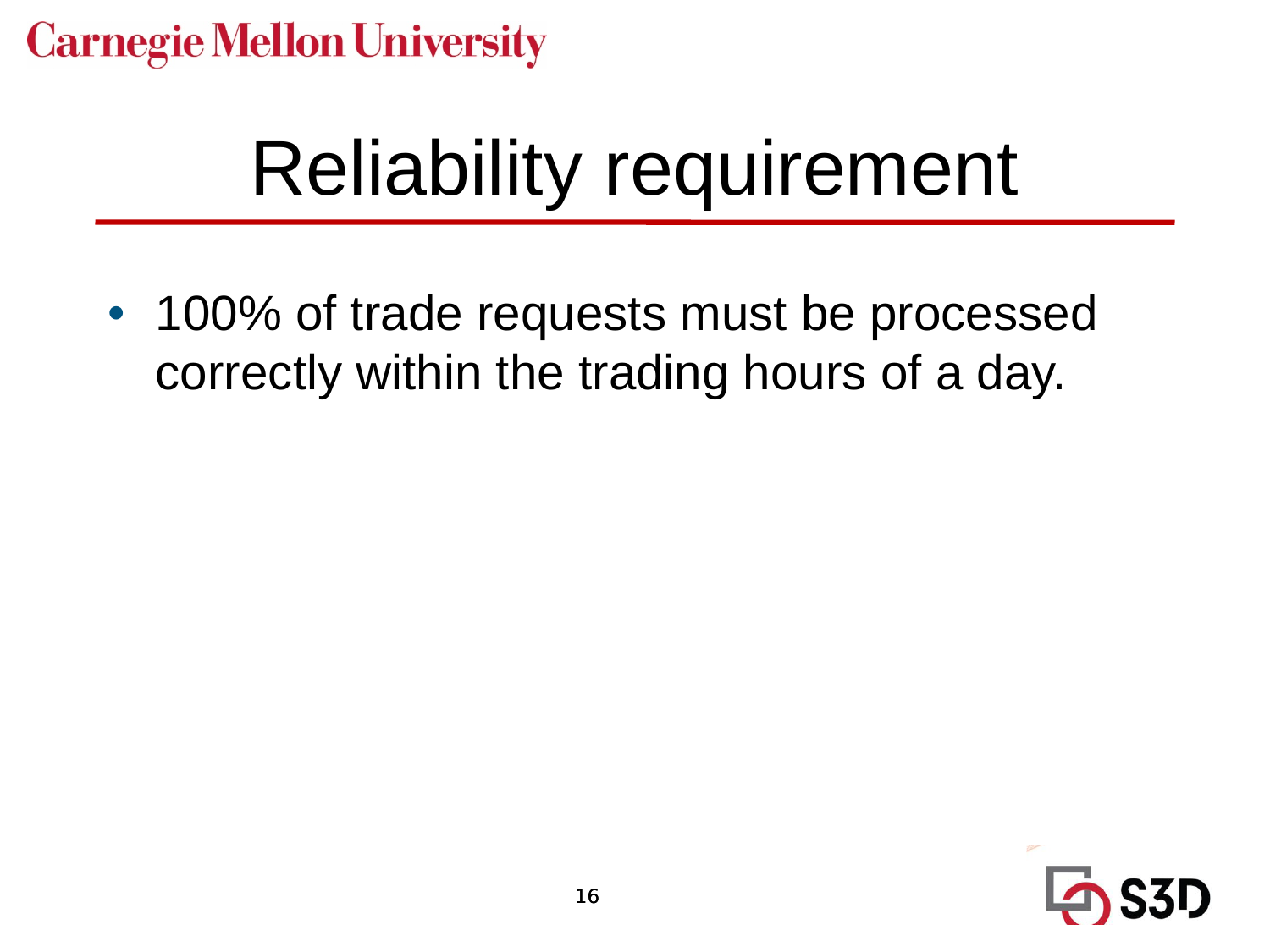

# Reliability requirement
100% of trade requests must be processed correctly within the trading hours of a day.
16